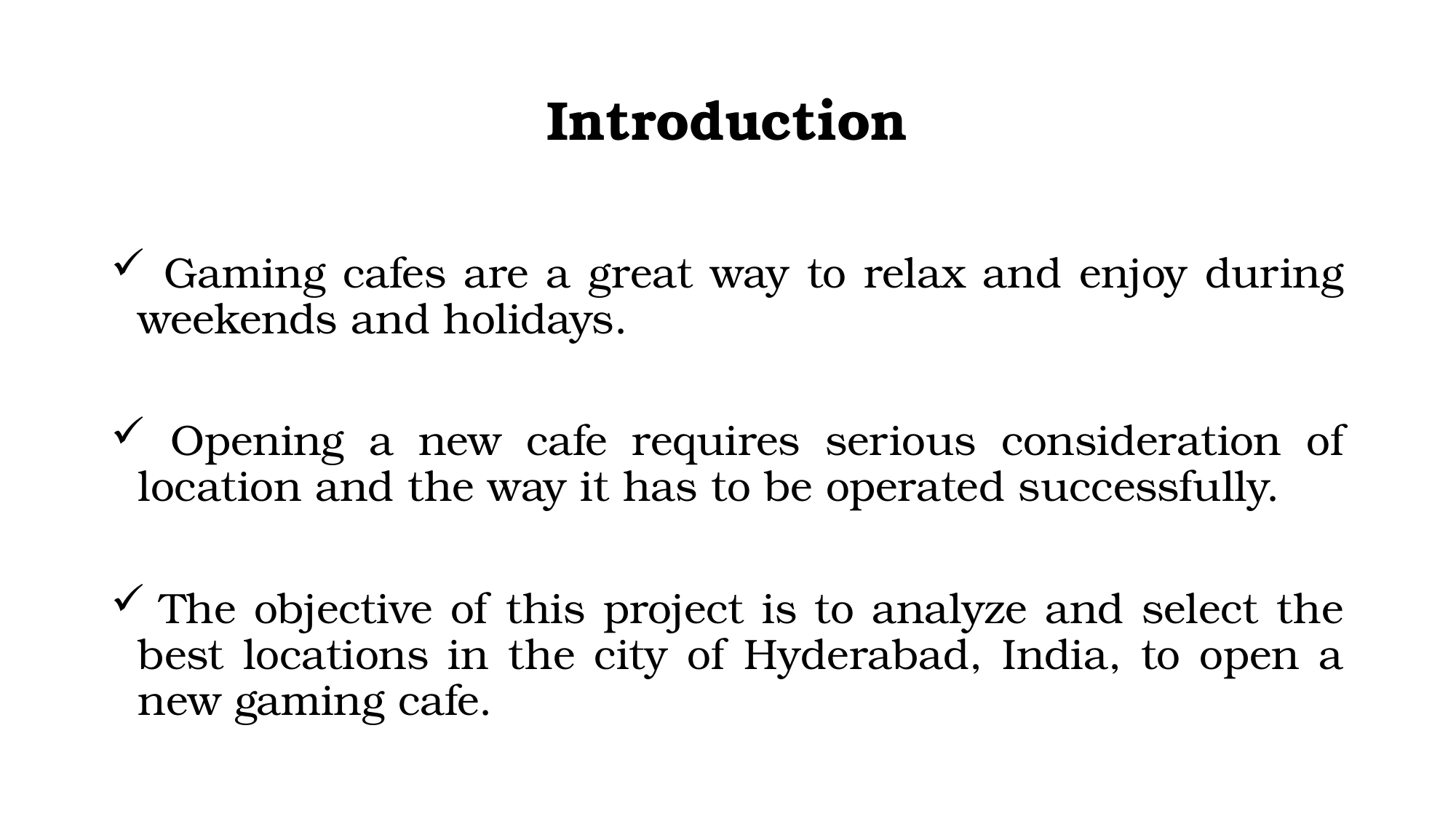

# Introduction
 Gaming cafes are a great way to relax and enjoy during weekends and holidays.

 Opening a new cafe requires serious consideration of location and the way it has to be operated successfully.

 The objective of this project is to analyze and select the best locations in the city of Hyderabad, India, to open a new gaming cafe.